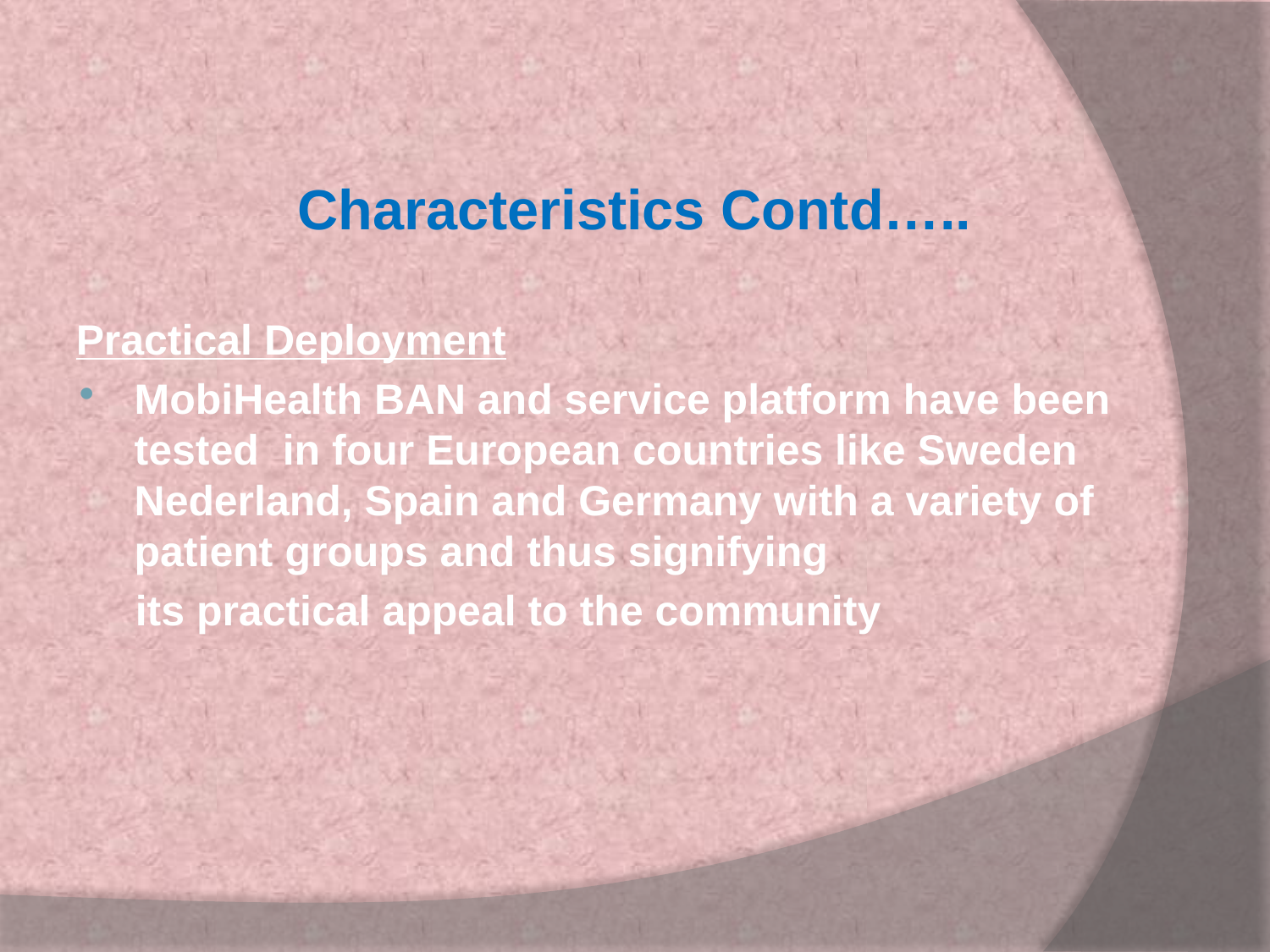

# Characteristics Contd…..
Practical Deployment
MobiHealth BAN and service platform have been tested  in four European countries like Sweden Nederland, Spain and Germany with a variety of patient groups and thus signifying
     its practical appeal to the community